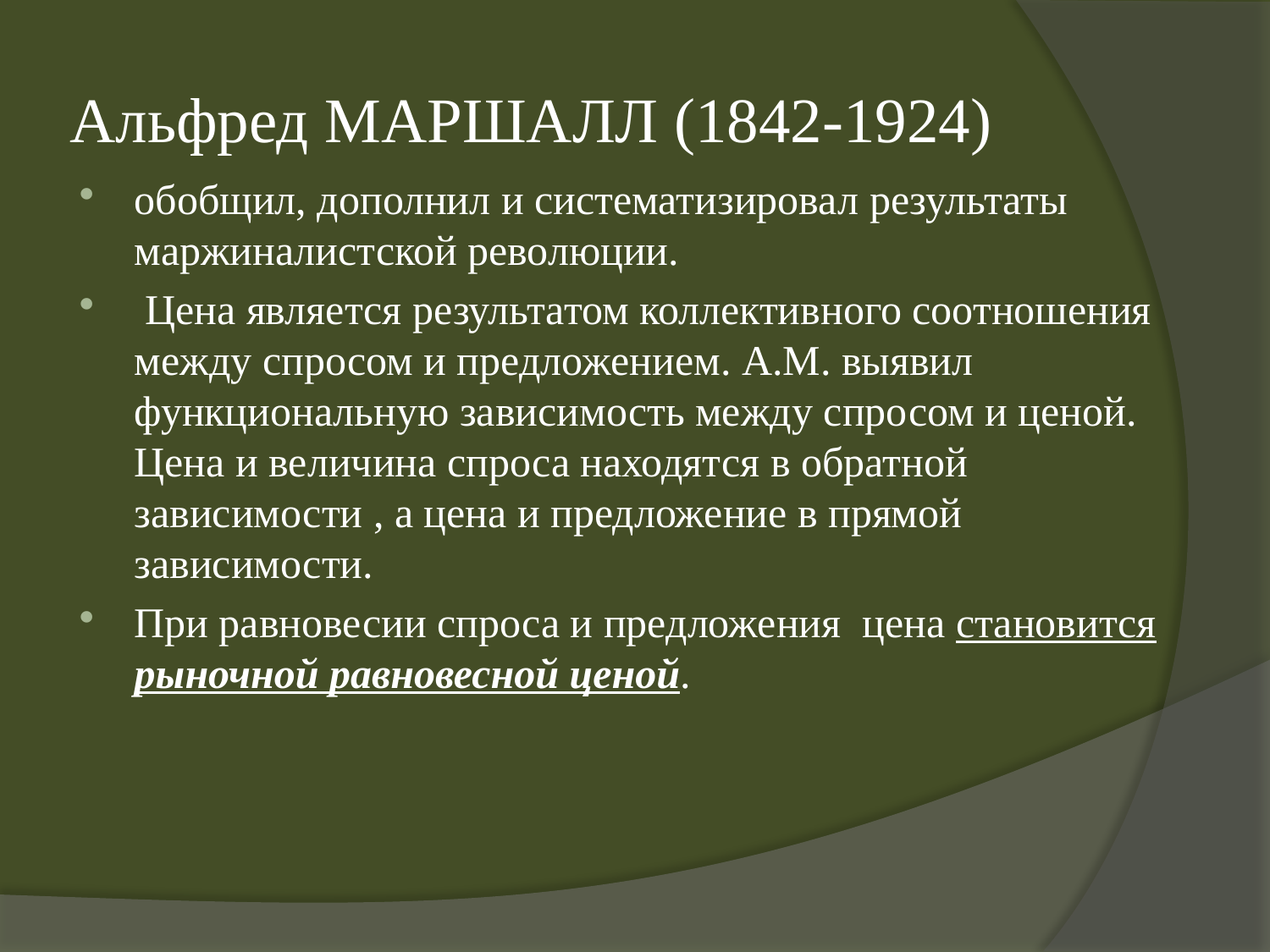

# Альфред МАРШАЛЛ (1842-1924)
обобщил, дополнил и систематизировал результаты маржиналистской революции.
 Цена является результатом коллективного соотношения  между спросом и предложением. А.М. выявил функциональную зависимость между спросом и ценой. Цена и величина спроса находятся в обратной зависимости , а цена и предложение в прямой зависимости.
При равновесии спроса и предложения  цена становится рыночной равновесной ценой.